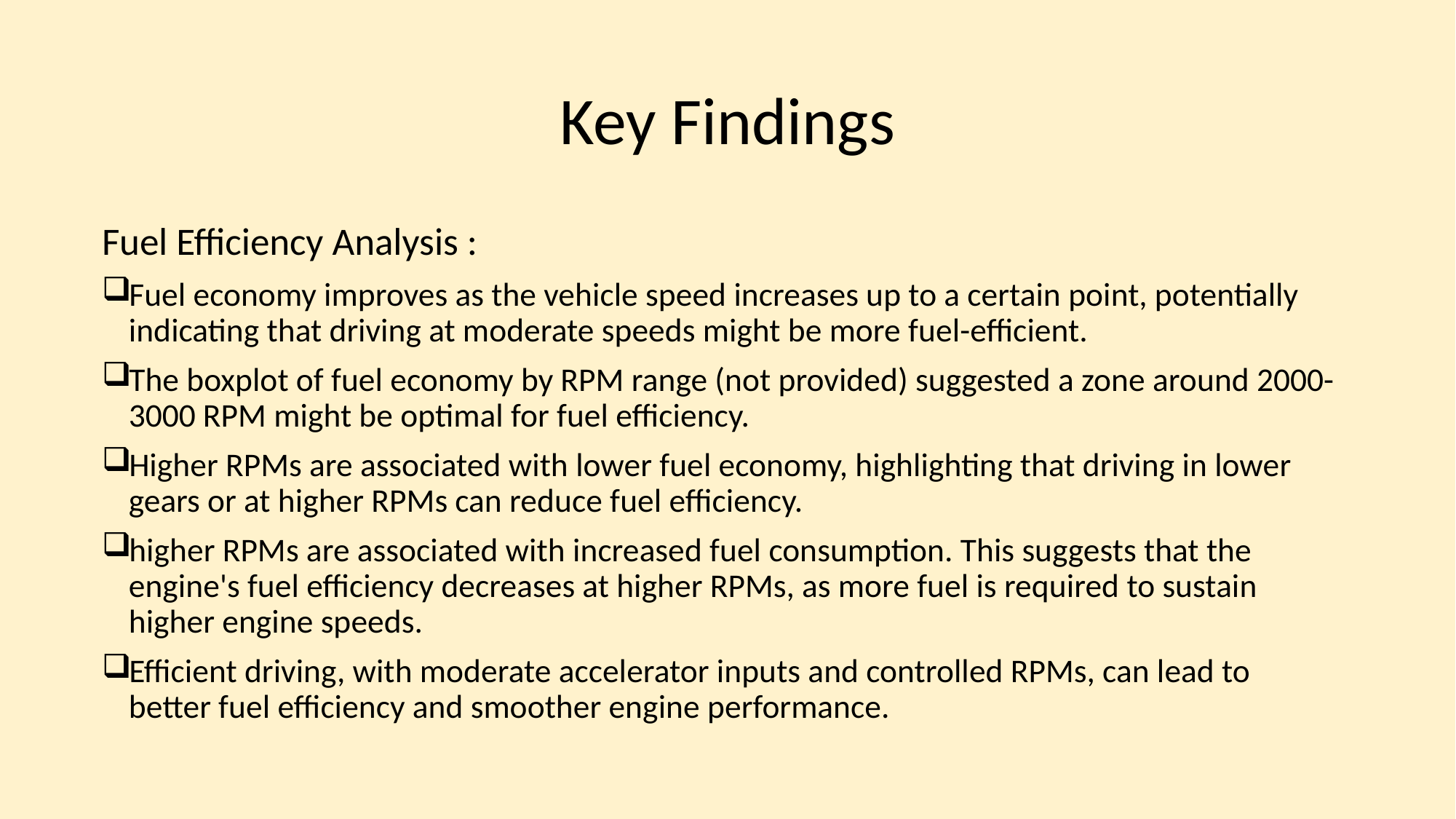

# Key Findings
Fuel Efficiency Analysis :
Fuel economy improves as the vehicle speed increases up to a certain point, potentially indicating that driving at moderate speeds might be more fuel-efficient.
The boxplot of fuel economy by RPM range (not provided) suggested a zone around 2000-3000 RPM might be optimal for fuel efficiency.
Higher RPMs are associated with lower fuel economy, highlighting that driving in lower gears or at higher RPMs can reduce fuel efficiency.
higher RPMs are associated with increased fuel consumption. This suggests that the engine's fuel efficiency decreases at higher RPMs, as more fuel is required to sustain higher engine speeds.
Efficient driving, with moderate accelerator inputs and controlled RPMs, can lead to better fuel efficiency and smoother engine performance.